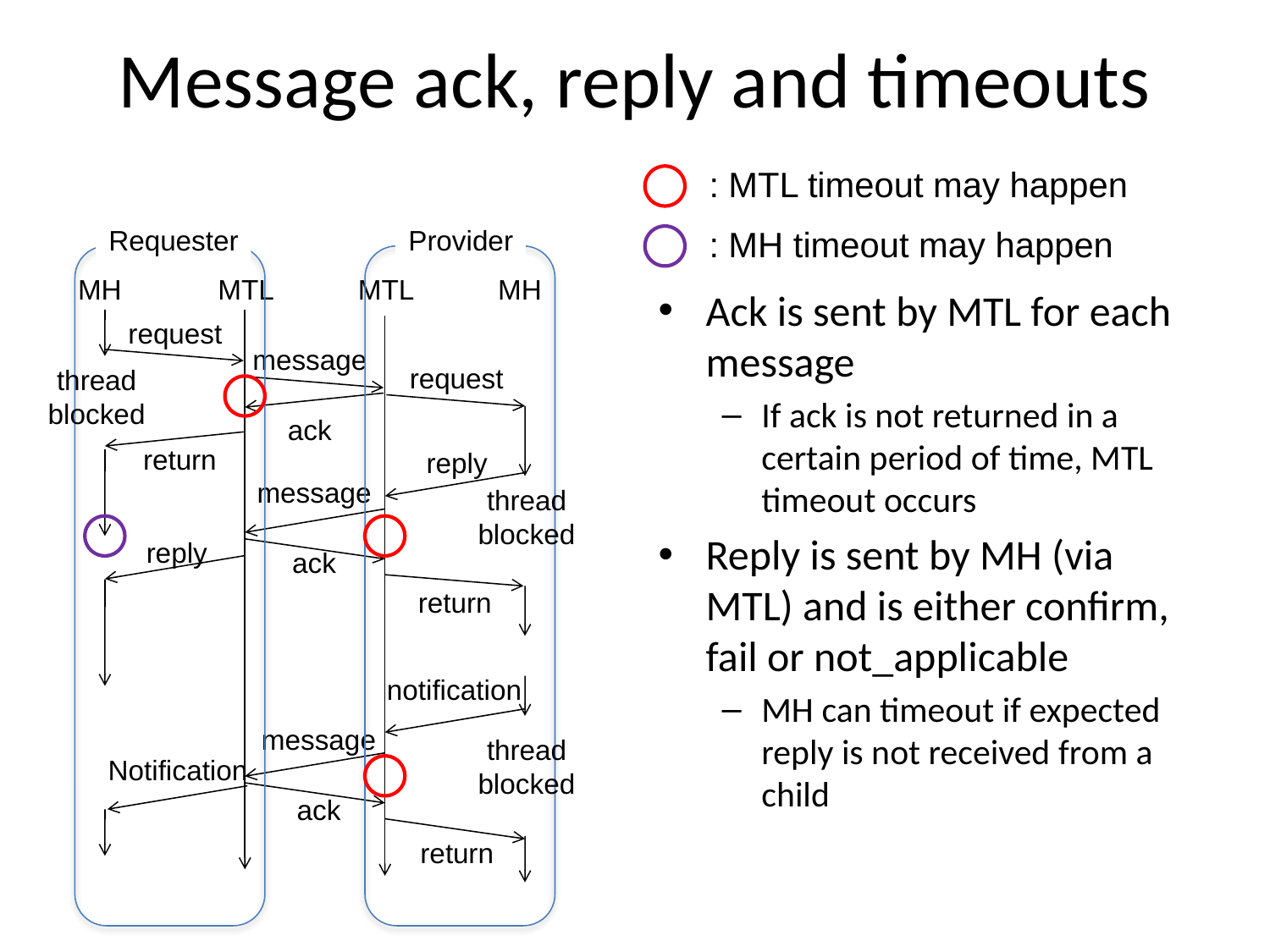

# Message ack, reply and timeouts
: MTL timeout may happen

Requester
Provider
: MH timeout may happen

MH
MTL
MTL
MH
Ack is sent by MTL for each message
If ack is not returned in a certain period of time, MTL timeout occurs
Reply is sent by MH (via MTL) and is either confirm, fail or not_applicable
MH can timeout if expected reply is not received from a child
request
message
request
thread
blocked

ack
return
reply
message
thread
blocked

reply
ack
return
notification
message
thread
blocked
Notification

ack
return